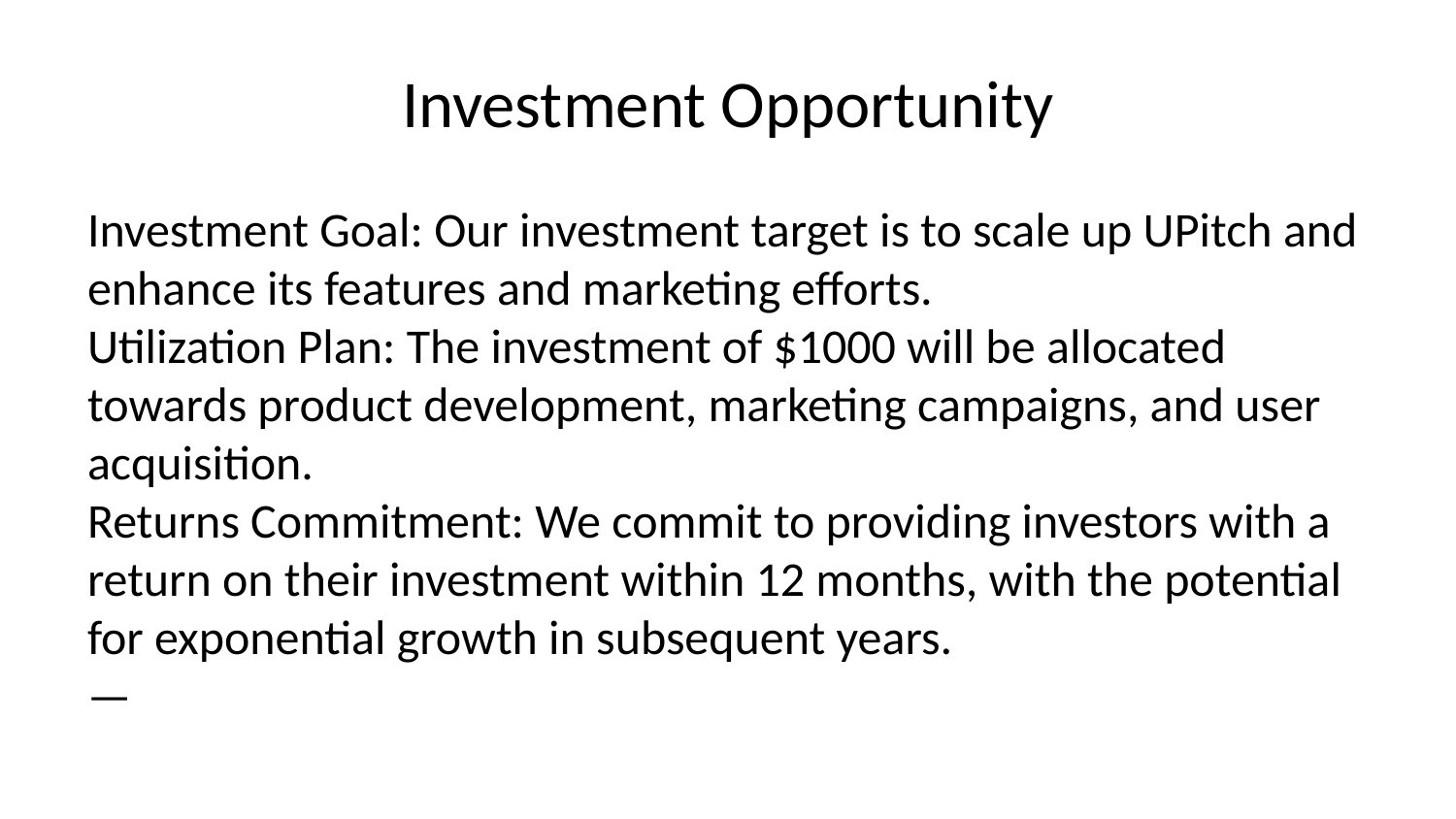

# Investment Opportunity
Investment Goal: Our investment target is to scale up UPitch and enhance its features and marketing efforts.
Utilization Plan: The investment of $1000 will be allocated towards product development, marketing campaigns, and user acquisition.
Returns Commitment: We commit to providing investors with a return on their investment within 12 months, with the potential for exponential growth in subsequent years.
—